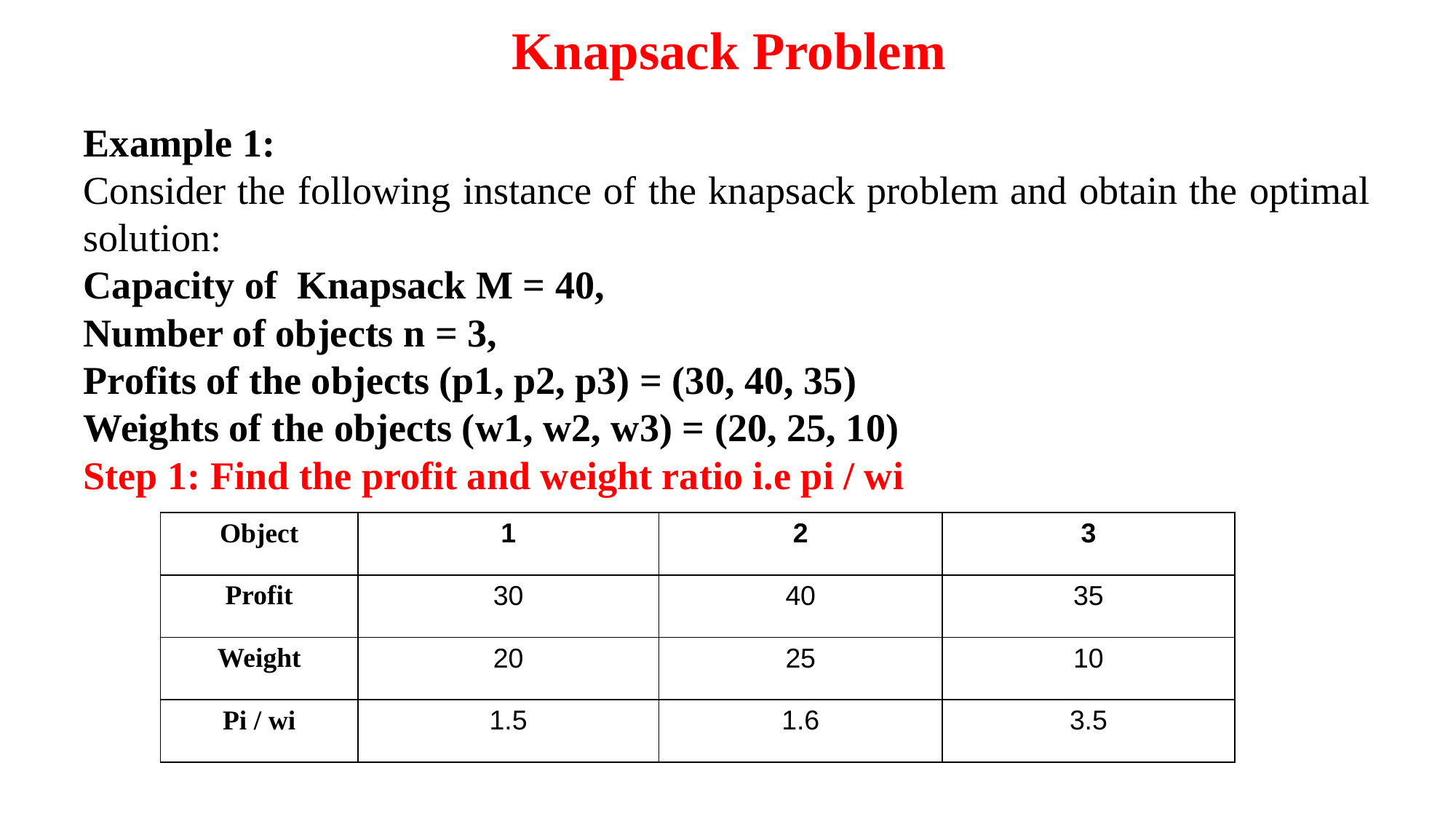

# Knapsack Problem
Example 1:
Consider the following instance of the knapsack problem and obtain the optimal solution:
Capacity of  Knapsack M = 40,
Number of objects n = 3,
Profits of the objects (p1, p2, p3) = (30, 40, 35)
Weights of the objects (w1, w2, w3) = (20, 25, 10)
Step 1: Find the profit and weight ratio i.e pi / wi

| Object | 1 | 2 | 3 |
| --- | --- | --- | --- |
| Profit | 30 | 40 | 35 |
| Weight | 20 | 25 | 10 |
| Pi / wi | 1.5 | 1.6 | 3.5 |